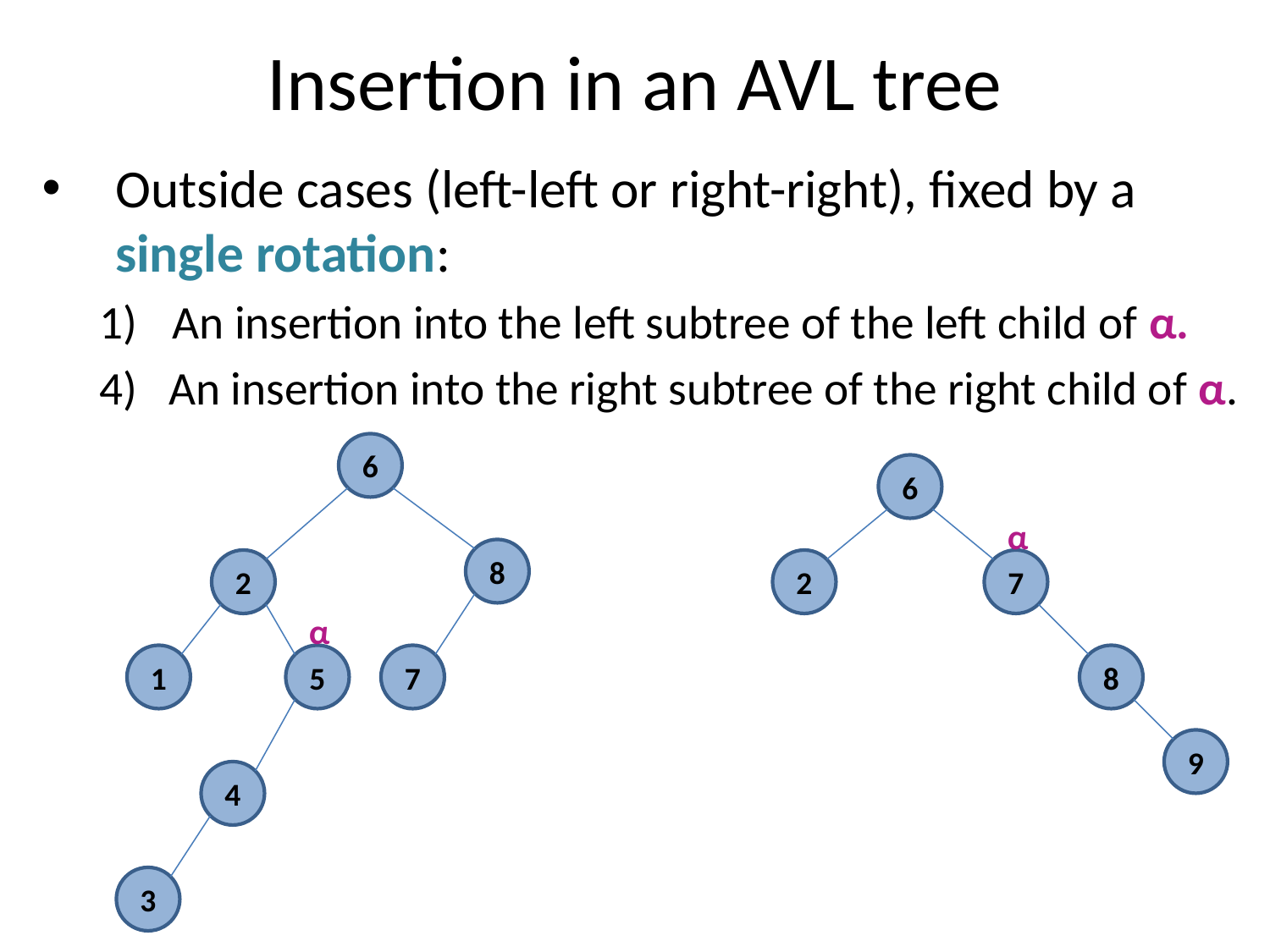

# Insertion in an AVL tree
Outside cases (left-left or right-right), fixed by a single rotation:
An insertion into the left subtree of the left child of α.
4)   An insertion into the right subtree of the right child of α.
6
6
α
8
2
2
7
α
1
5
7
8
9
4
3